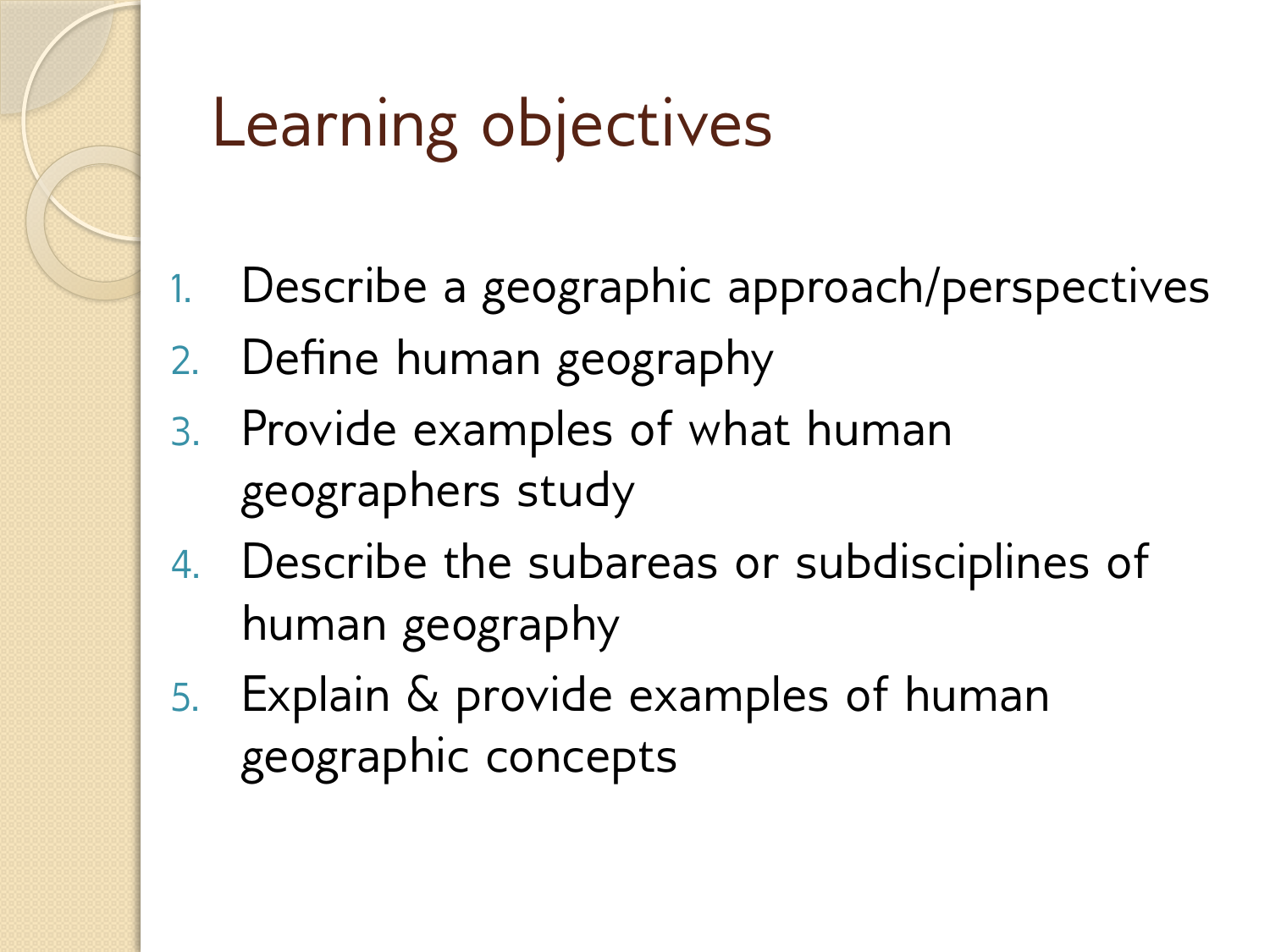

# Learning objectives
Describe a geographic approach/perspectives
Define human geography
Provide examples of what human geographers study
Describe the subareas or subdisciplines of human geography
Explain & provide examples of human geographic concepts